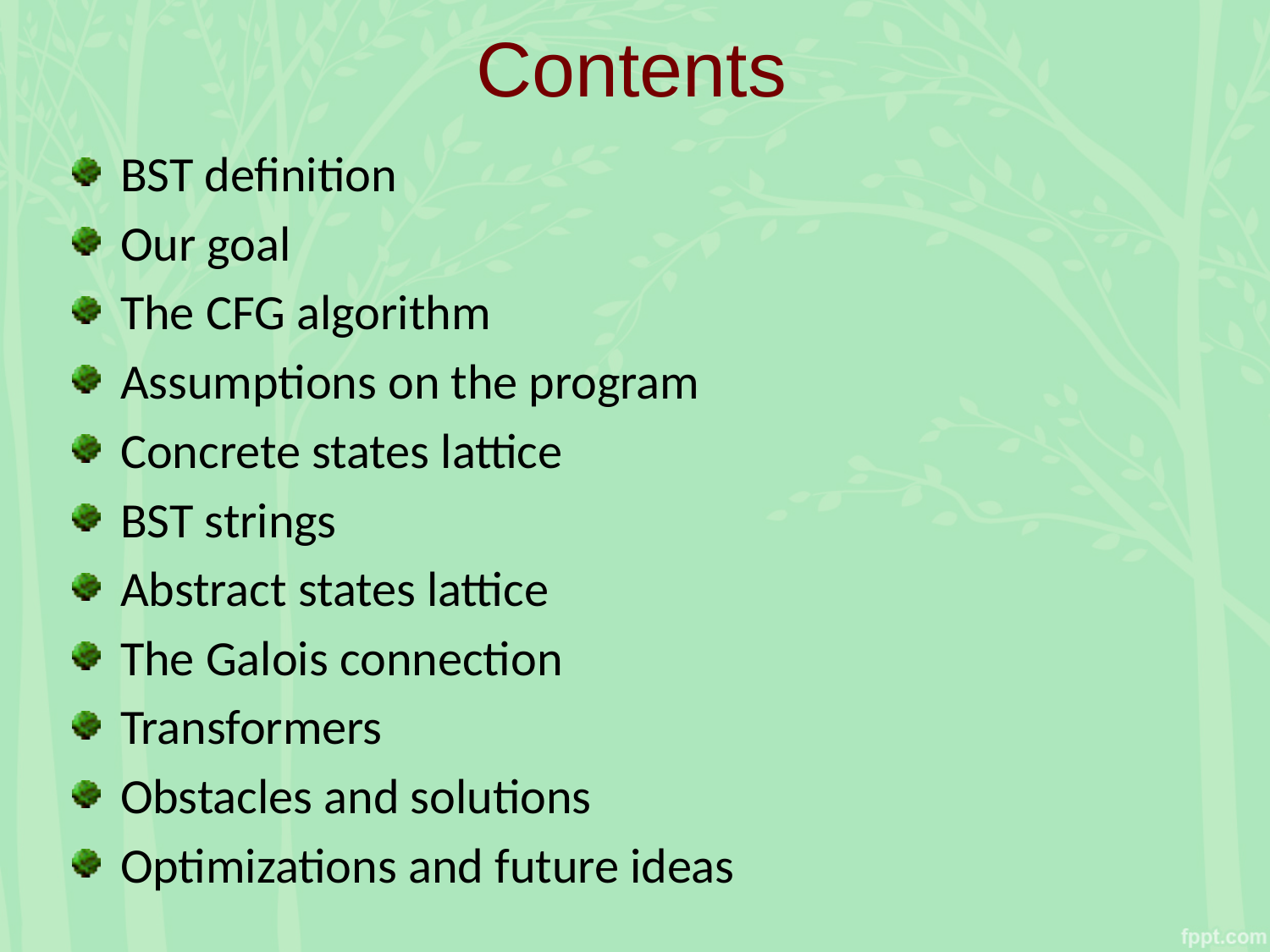

# Contents
BST definition
Our goal
The CFG algorithm
Assumptions on the program
Concrete states lattice
BST strings
Abstract states lattice
The Galois connection
Transformers
Obstacles and solutions
Optimizations and future ideas